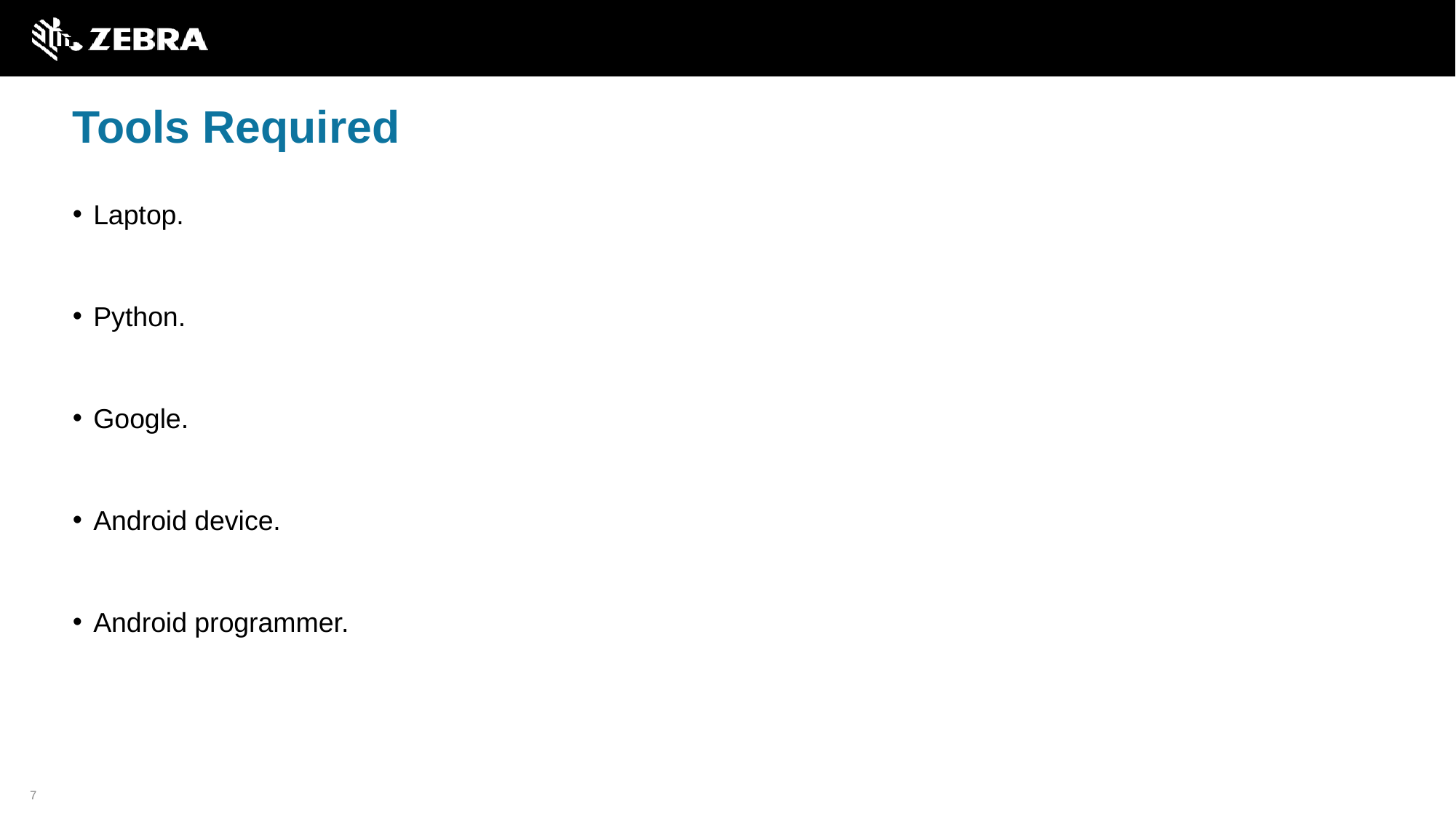

# Tools Required
Laptop.

Python.

Google.

Android device.

Android programmer.
7